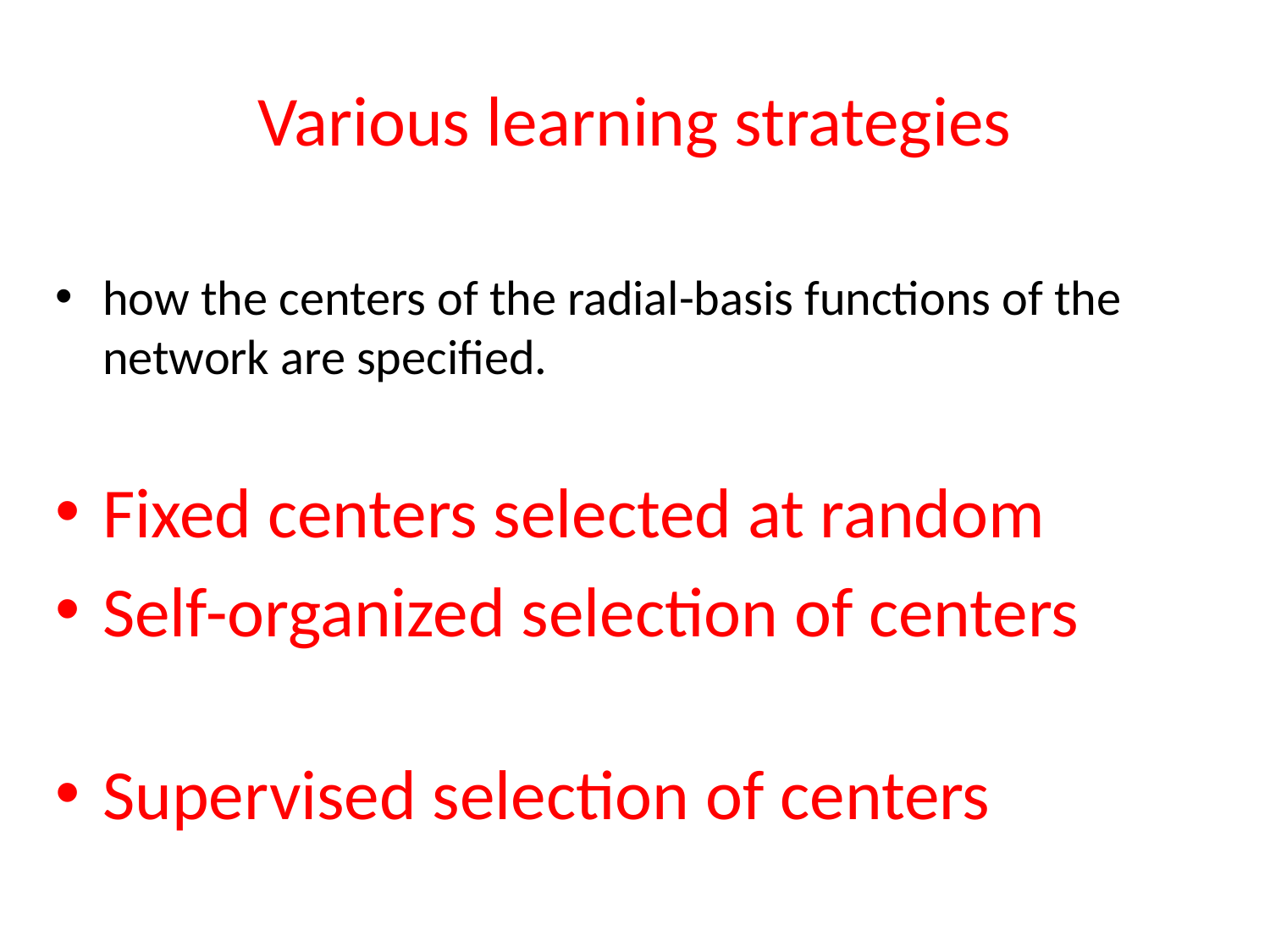

# Various learning strategies

how the centers of the radial-basis functions of the network are specified.

Fixed centers selected at random
Self-organized selection of centers
Supervised selection of centers